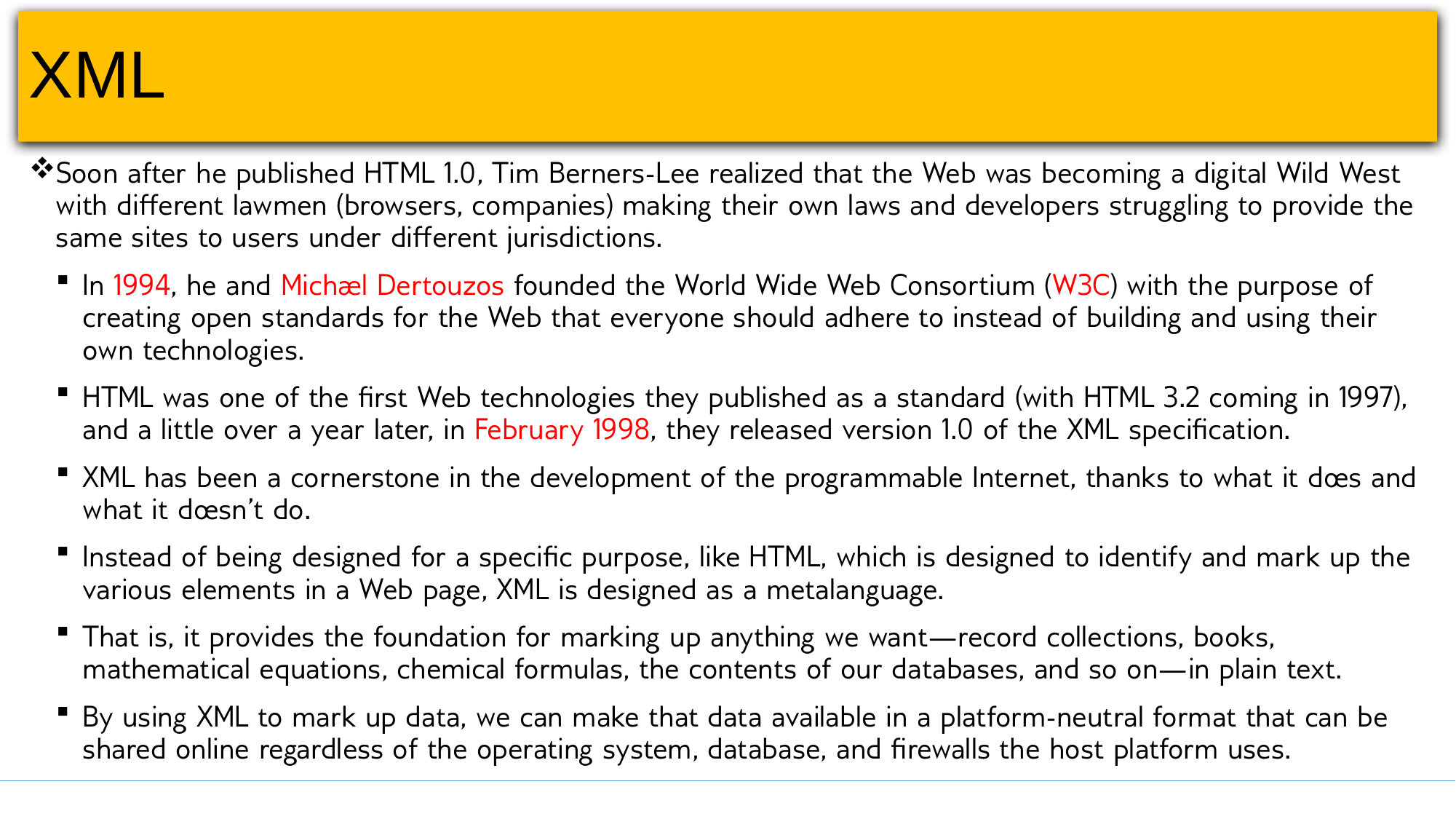

# XML
Soon after he published HTML 1.0, Tim Berners-Lee realized that the Web was becoming a digital Wild West with different lawmen (browsers, companies) making their own laws and developers struggling to provide the same sites to users under different jurisdictions.
In 1994, he and Michael Dertouzos founded the World Wide Web Consortium (W3C) with the purpose of creating open standards for the Web that everyone should adhere to instead of building and using their own technologies.
HTML was one of the first Web technologies they published as a standard (with HTML 3.2 coming in 1997), and a little over a year later, in February 1998, they released version 1.0 of the XML specification.
XML has been a cornerstone in the development of the programmable Internet, thanks to what it does and what it doesn’t do.
Instead of being designed for a specific purpose, like HTML, which is designed to identify and mark up the various elements in a Web page, XML is designed as a metalanguage.
That is, it provides the foundation for marking up anything we want—record collections, books, mathematical equations, chemical formulas, the contents of our databases, and so on—in plain text.
By using XML to mark up data, we can make that data available in a platform-neutral format that can be shared online regardless of the operating system, database, and firewalls the host platform uses.